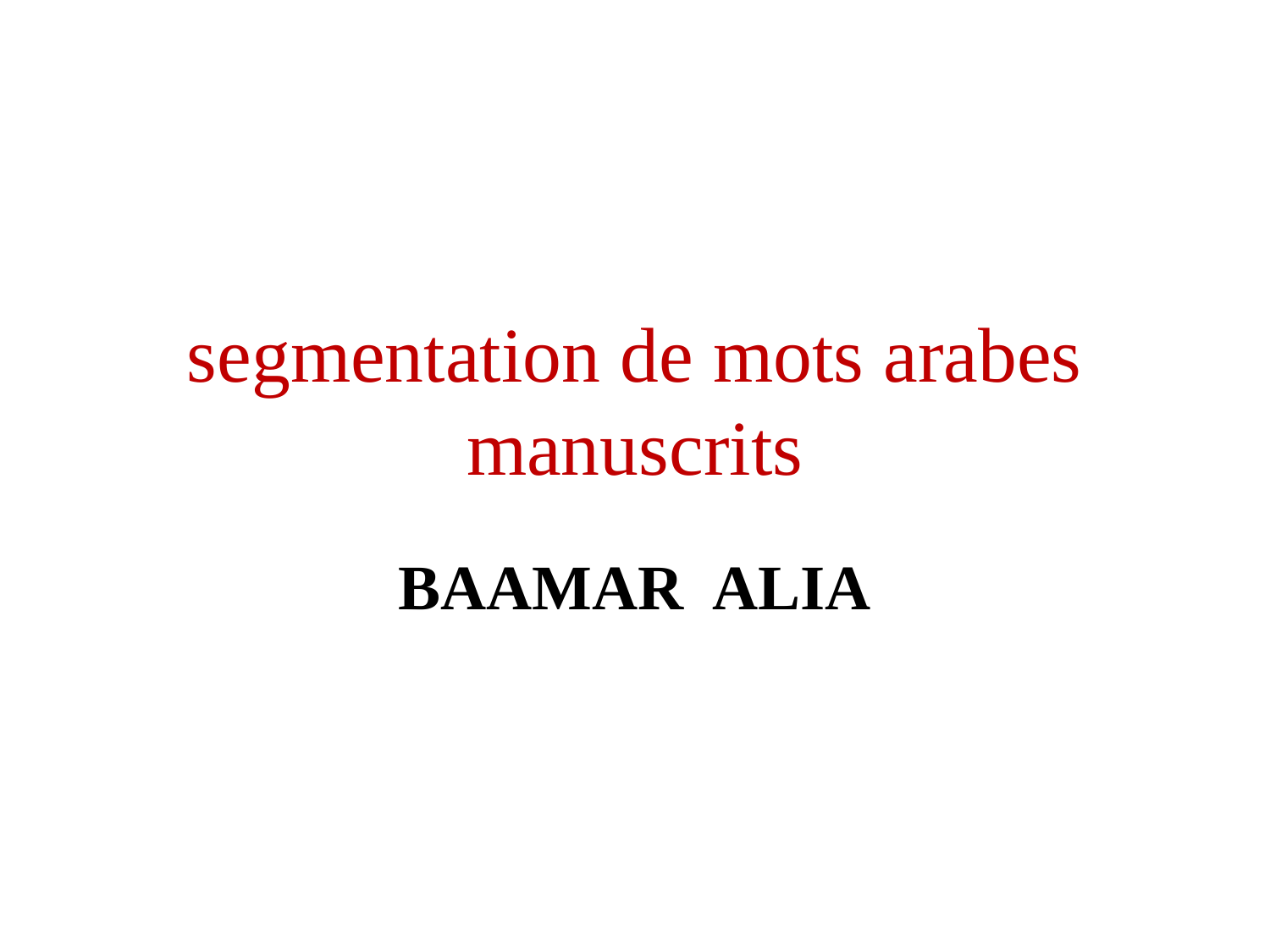

# segmentation de mots arabes manuscrits
BAAMAR  ALIA